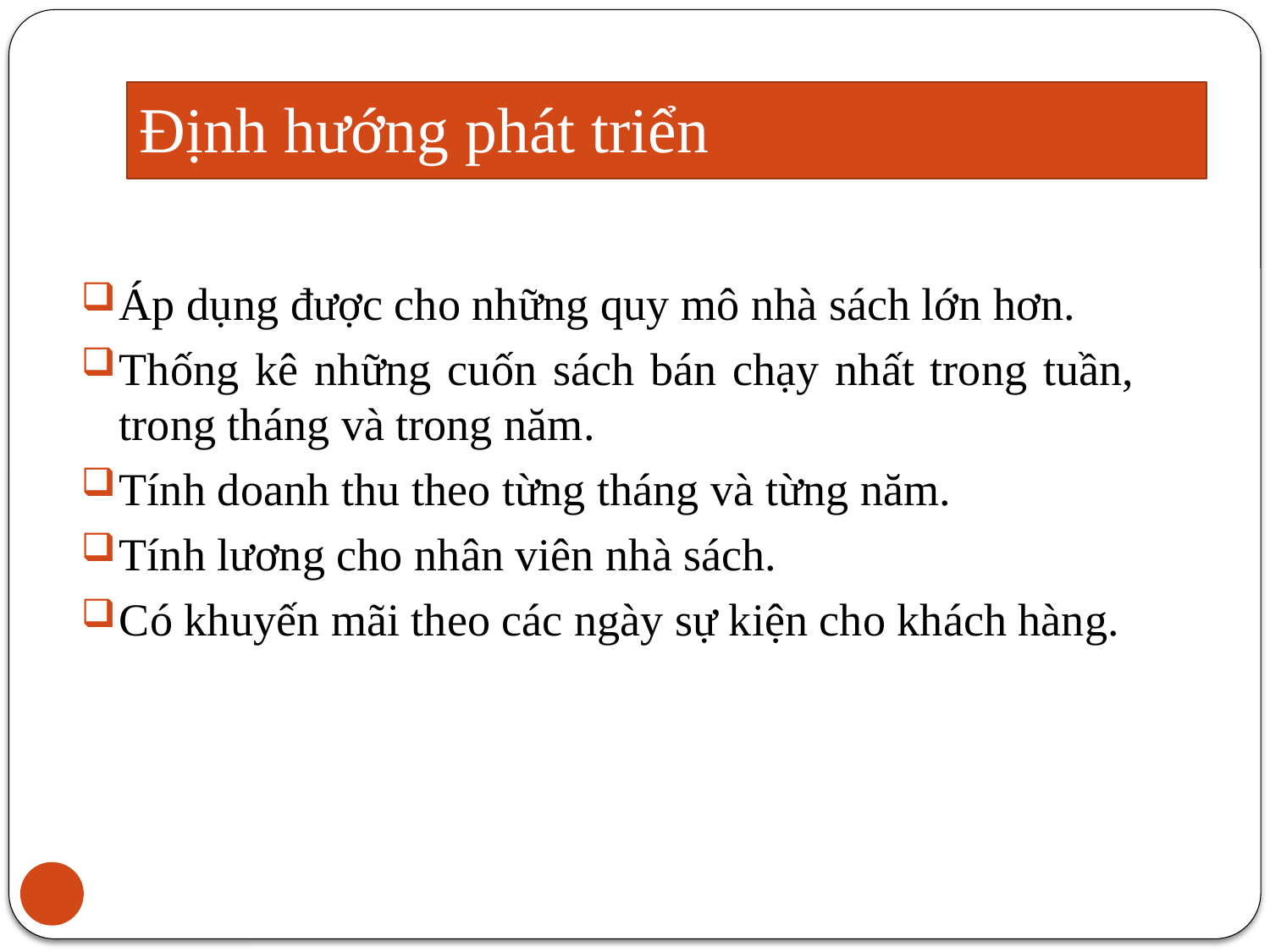

Định hướng phát triển

Áp dụng được cho những quy mô nhà sách lớn hơn.
Thống kê những cuốn sách bán chạy nhất trong tuần, trong tháng và trong năm.
Tính doanh thu theo từng tháng và từng năm.
Tính lương cho nhân viên nhà sách.
Có khuyến mãi theo các ngày sự kiện cho khách hàng.
15